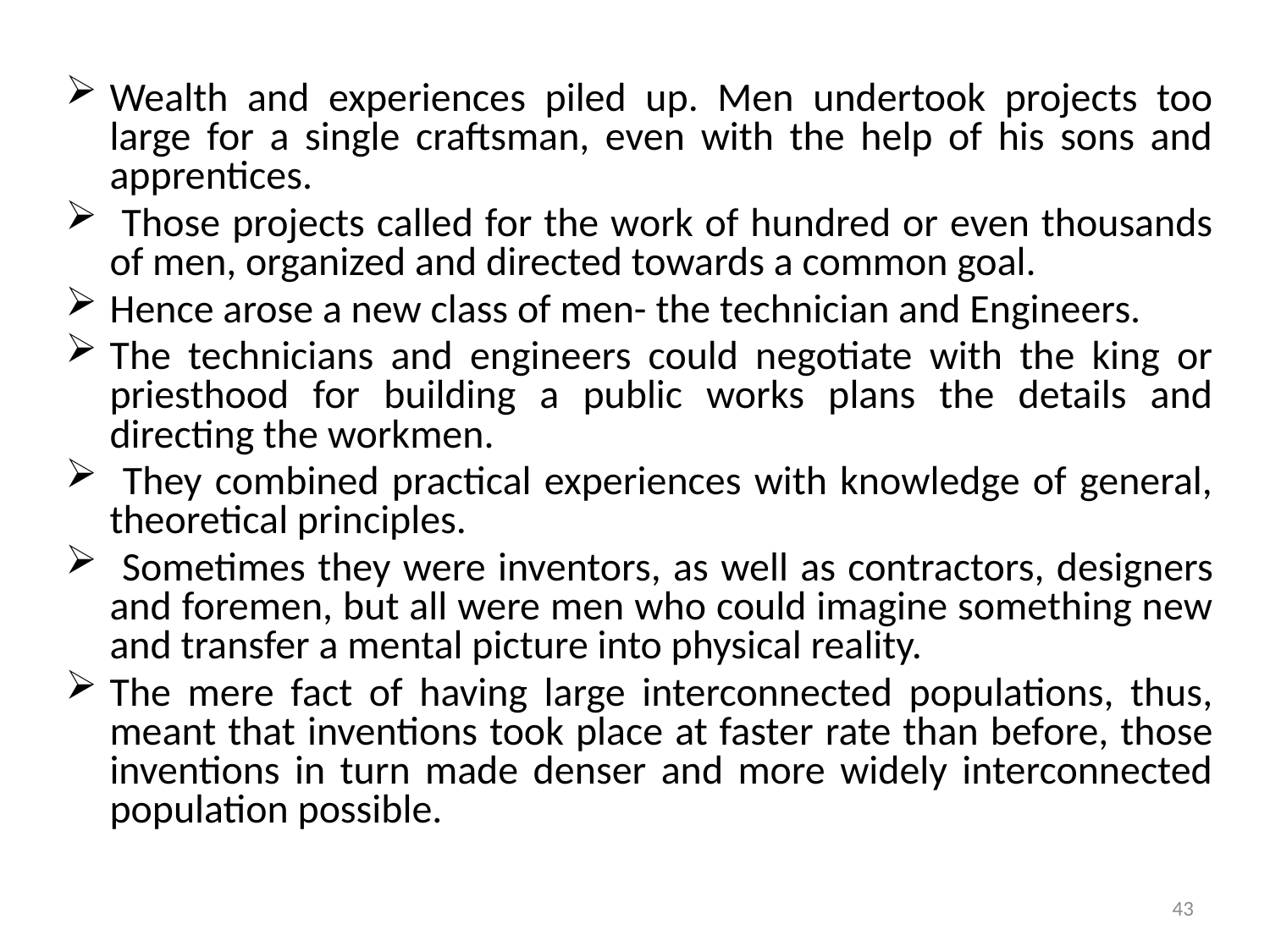

Wealth and experiences piled up. Men undertook projects too large for a single craftsman, even with the help of his sons and apprentices.
 Those projects called for the work of hundred or even thousands of men, organized and directed towards a common goal.
Hence arose a new class of men- the technician and Engineers.
The technicians and engineers could negotiate with the king or priesthood for building a public works plans the details and directing the workmen.
 They combined practical experiences with knowledge of general, theoretical principles.
 Sometimes they were inventors, as well as contractors, designers and foremen, but all were men who could imagine something new and transfer a mental picture into physical reality.
The mere fact of having large interconnected populations, thus, meant that inventions took place at faster rate than before, those inventions in turn made denser and more widely interconnected population possible.

43